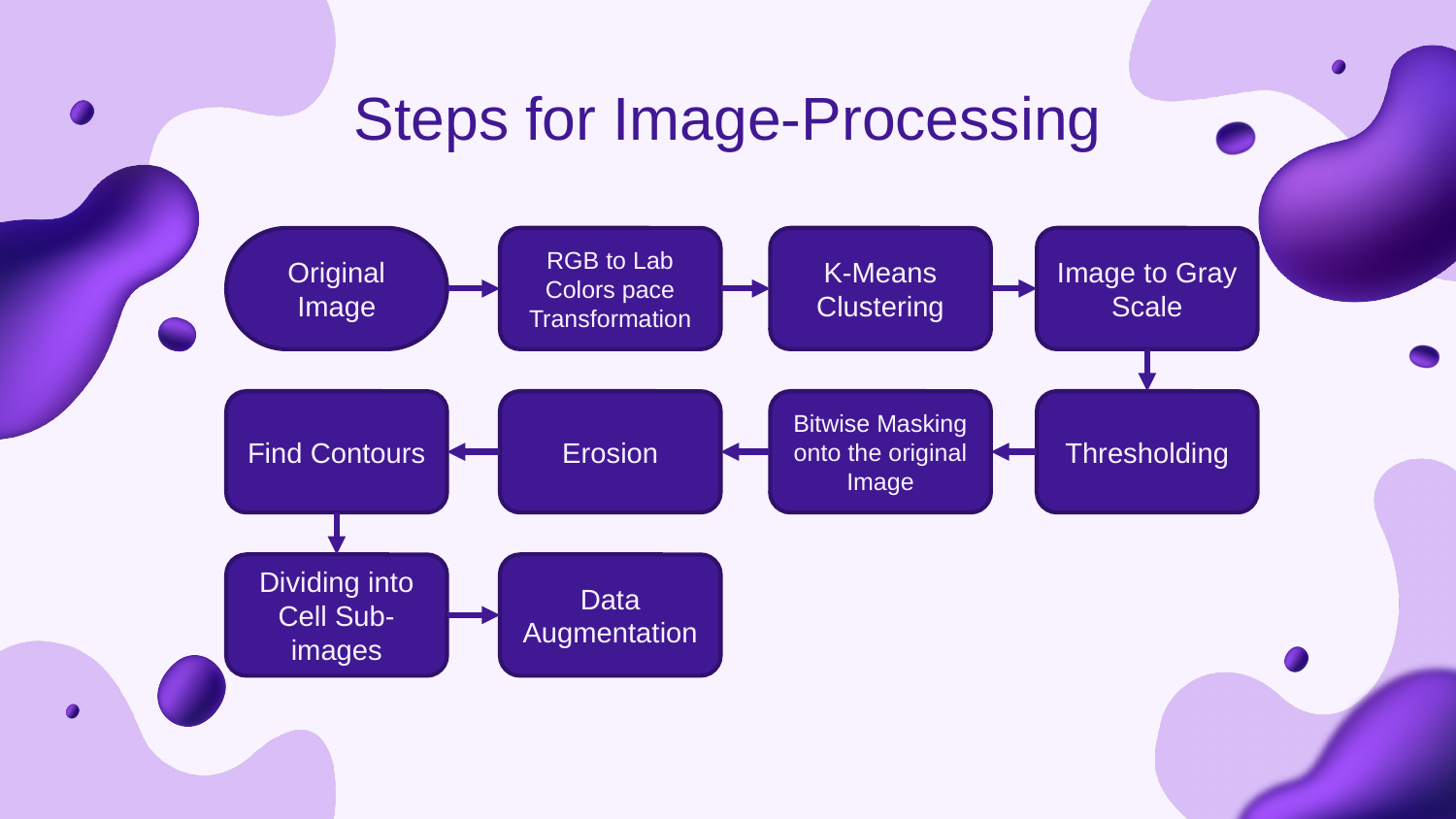

# Steps for Image-Processing
Original Image
RGB to Lab Colors pace Transformation
K-Means Clustering
Image to Gray Scale
Find Contours
Erosion
Bitwise Masking onto the original Image
Thresholding
Dividing into Cell Sub-images
Data Augmentation